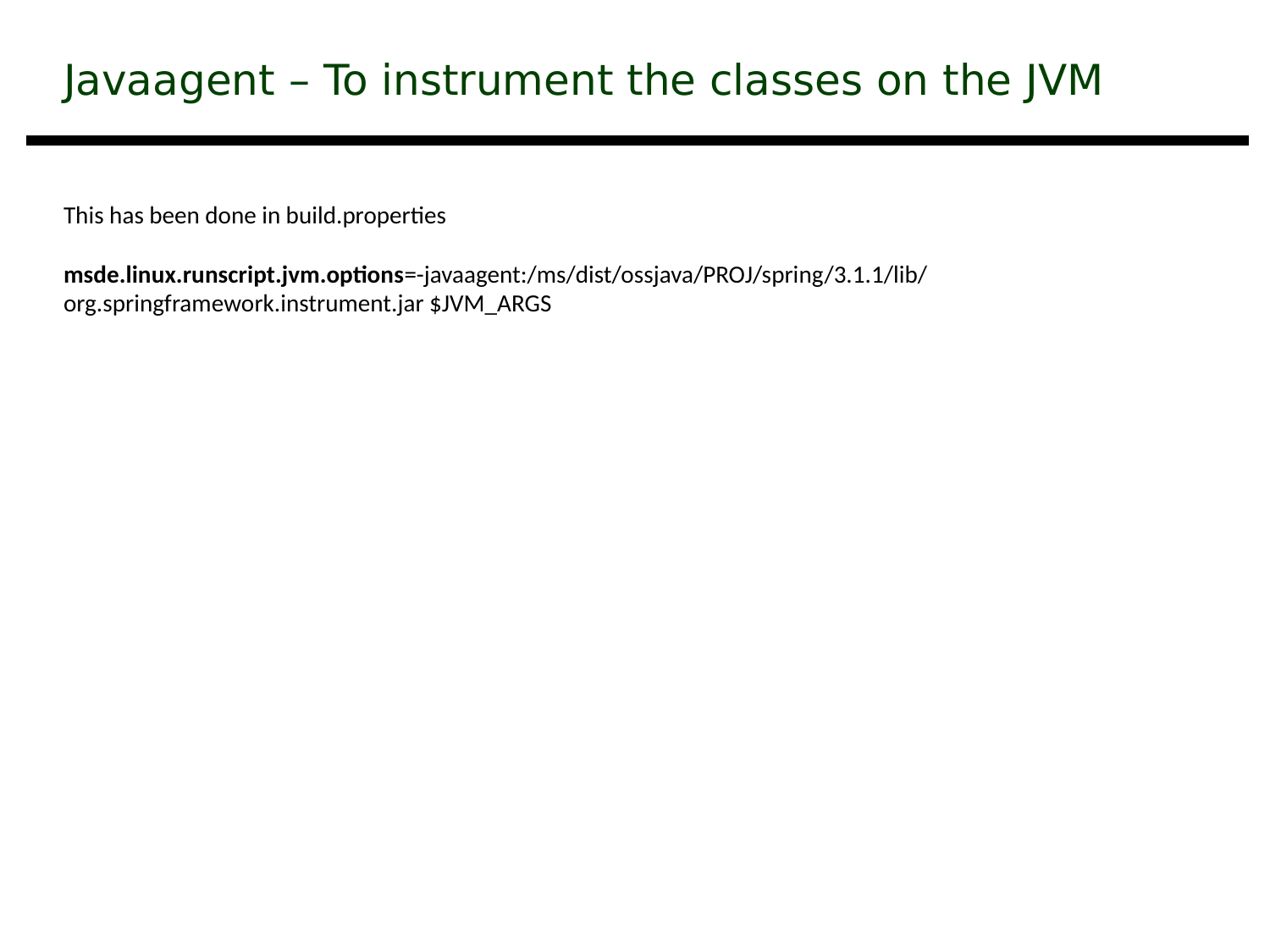

| Javaagent – To instrument the classes on the JVM |
| --- |

This has been done in build.properties

msde.linux.runscript.jvm.options=-javaagent:/ms/dist/ossjava/PROJ/spring/3.1.1/lib/org.springframework.instrument.jar $JVM_ARGS